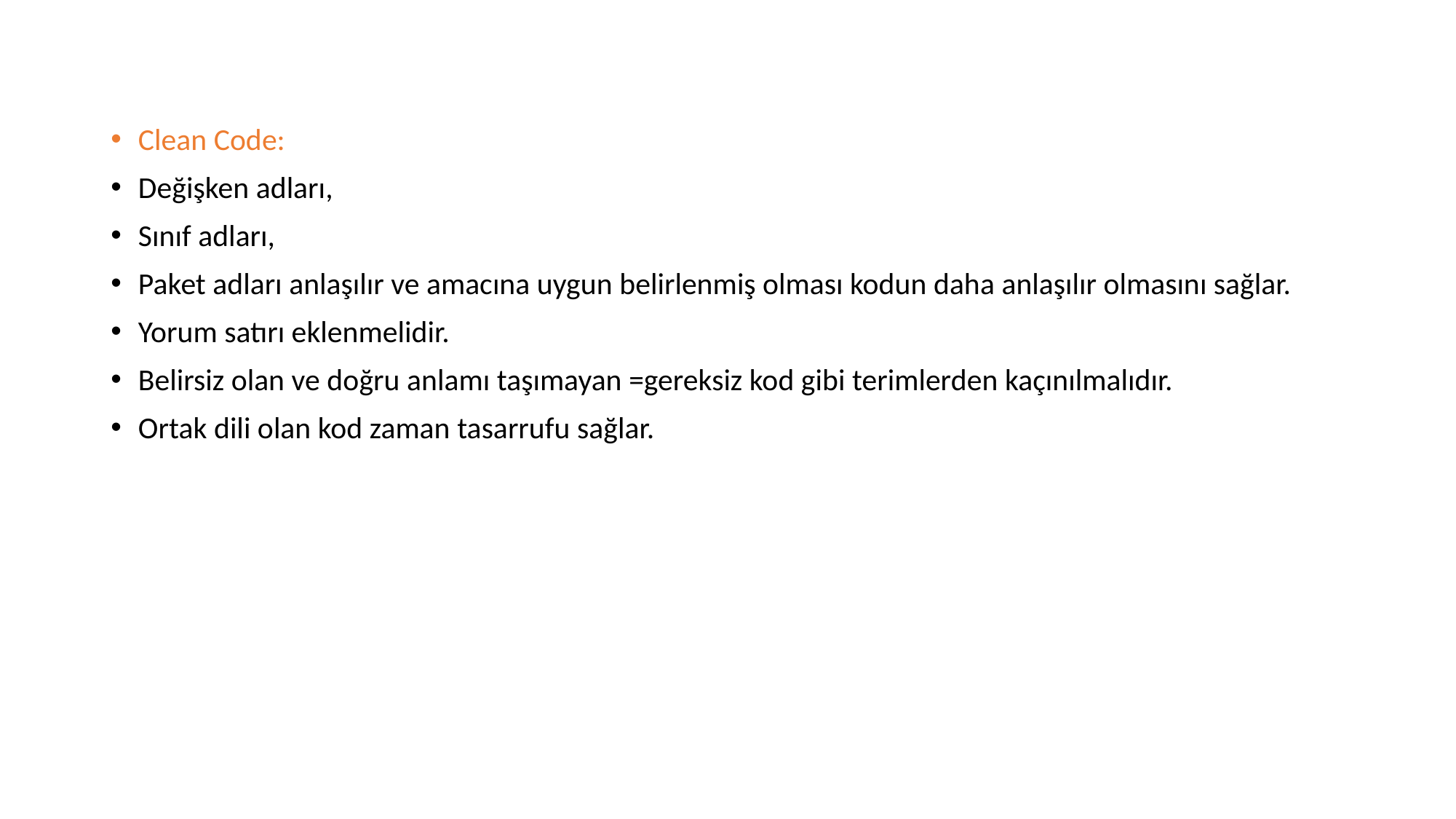

Clean Code:
Değişken adları,
Sınıf adları,
Paket adları anlaşılır ve amacına uygun belirlenmiş olması kodun daha anlaşılır olmasını sağlar.
Yorum satırı eklenmelidir.
Belirsiz olan ve doğru anlamı taşımayan =gereksiz kod gibi terimlerden kaçınılmalıdır.
Ortak dili olan kod zaman tasarrufu sağlar.